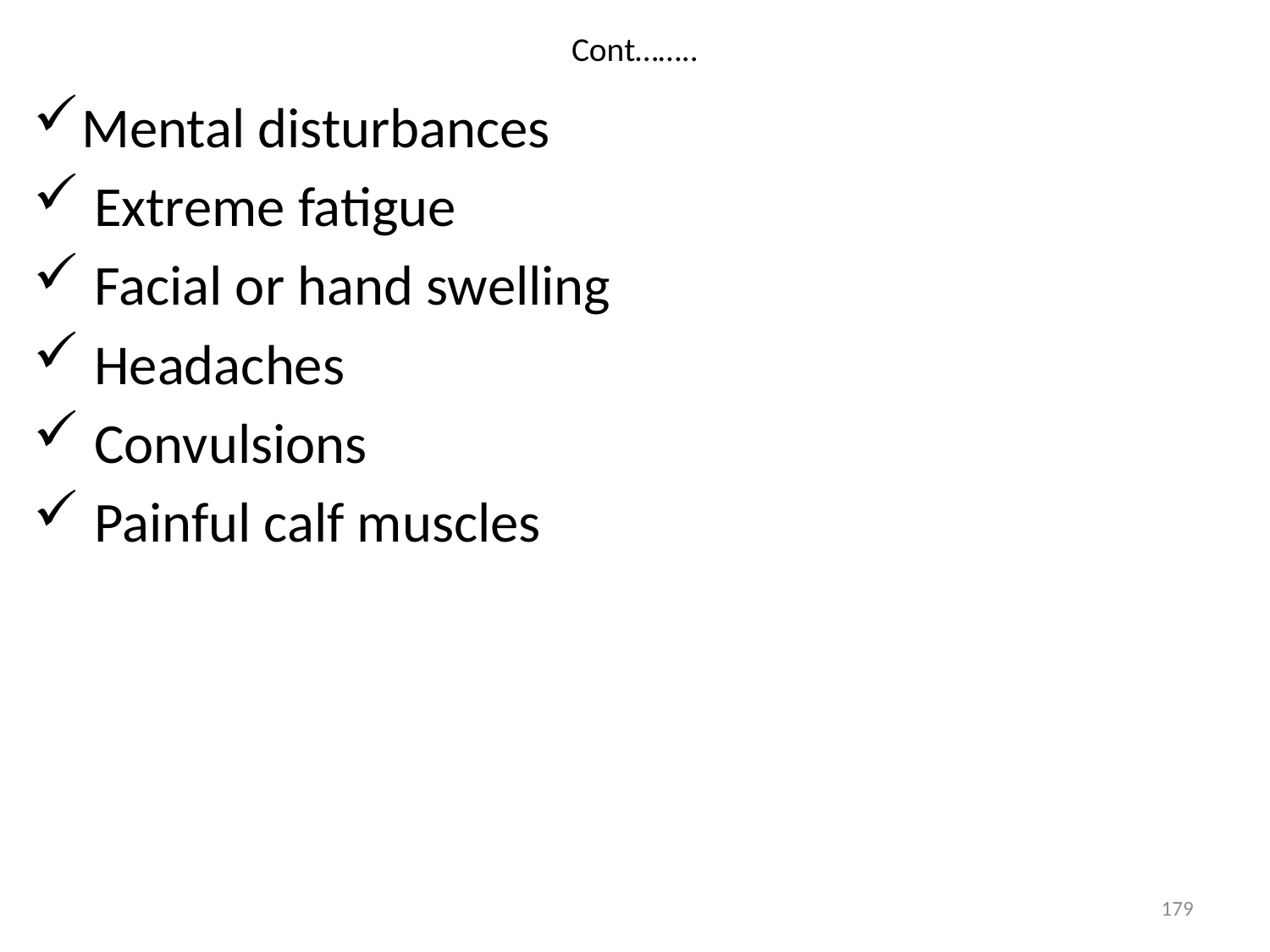

# Cont……..
Mental disturbances
 Extreme fatigue
 Facial or hand swelling
 Headaches
 Convulsions
 Painful calf muscles

179